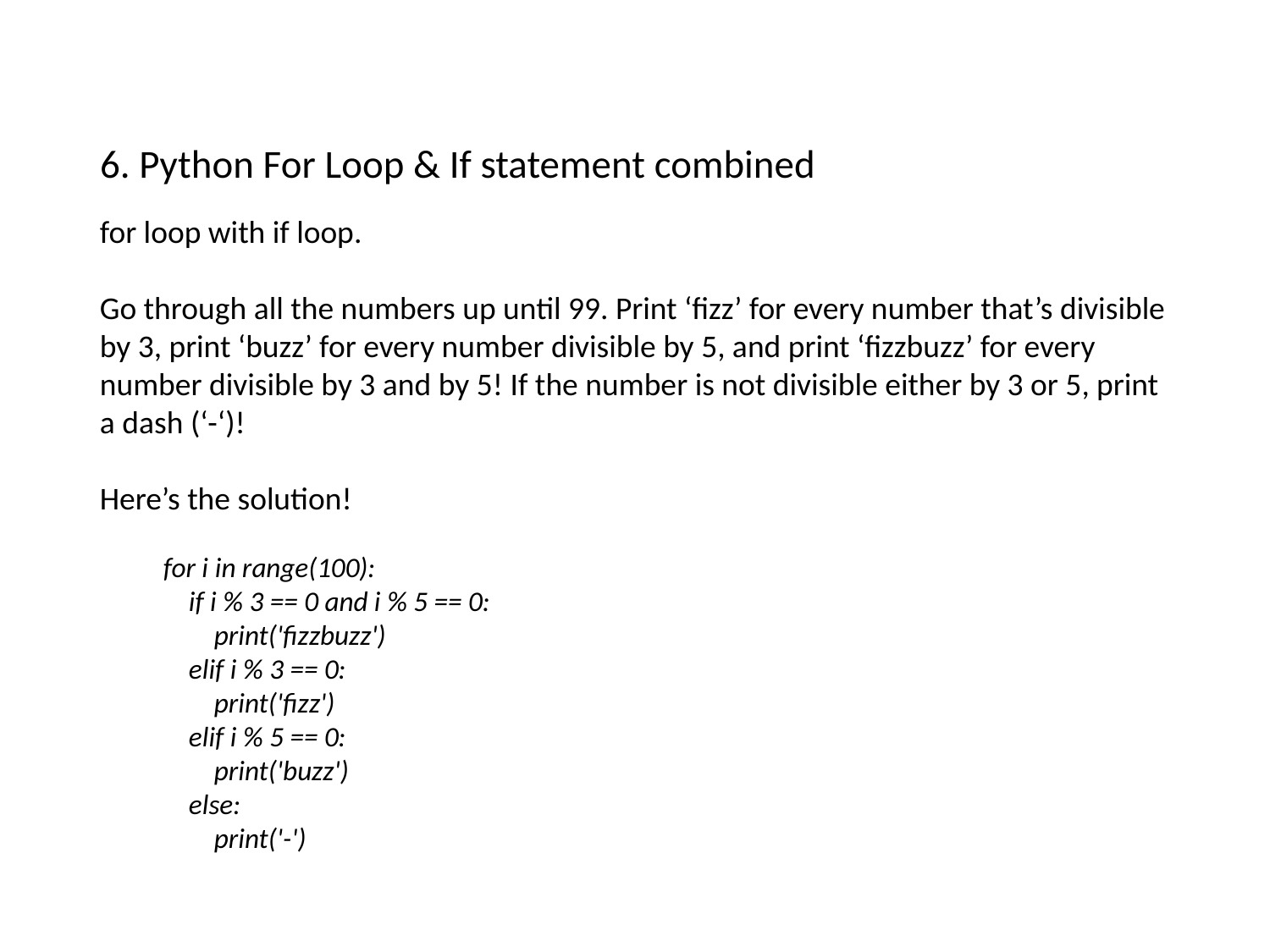

# 6. Python For Loop & If statement combined
for loop with if loop.

Go through all the numbers up until 99. Print ‘fizz’ for every number that’s divisible by 3, print ‘buzz’ for every number divisible by 5, and print ‘fizzbuzz’ for every number divisible by 3 and by 5! If the number is not divisible either by 3 or 5, print a dash (‘-‘)!

Here’s the solution!

for i in range(100):
    if i % 3 == 0 and i % 5 == 0:
        print('fizzbuzz')
    elif i % 3 == 0:
        print('fizz')
    elif i % 5 == 0:
        print('buzz')
    else:
        print('-')